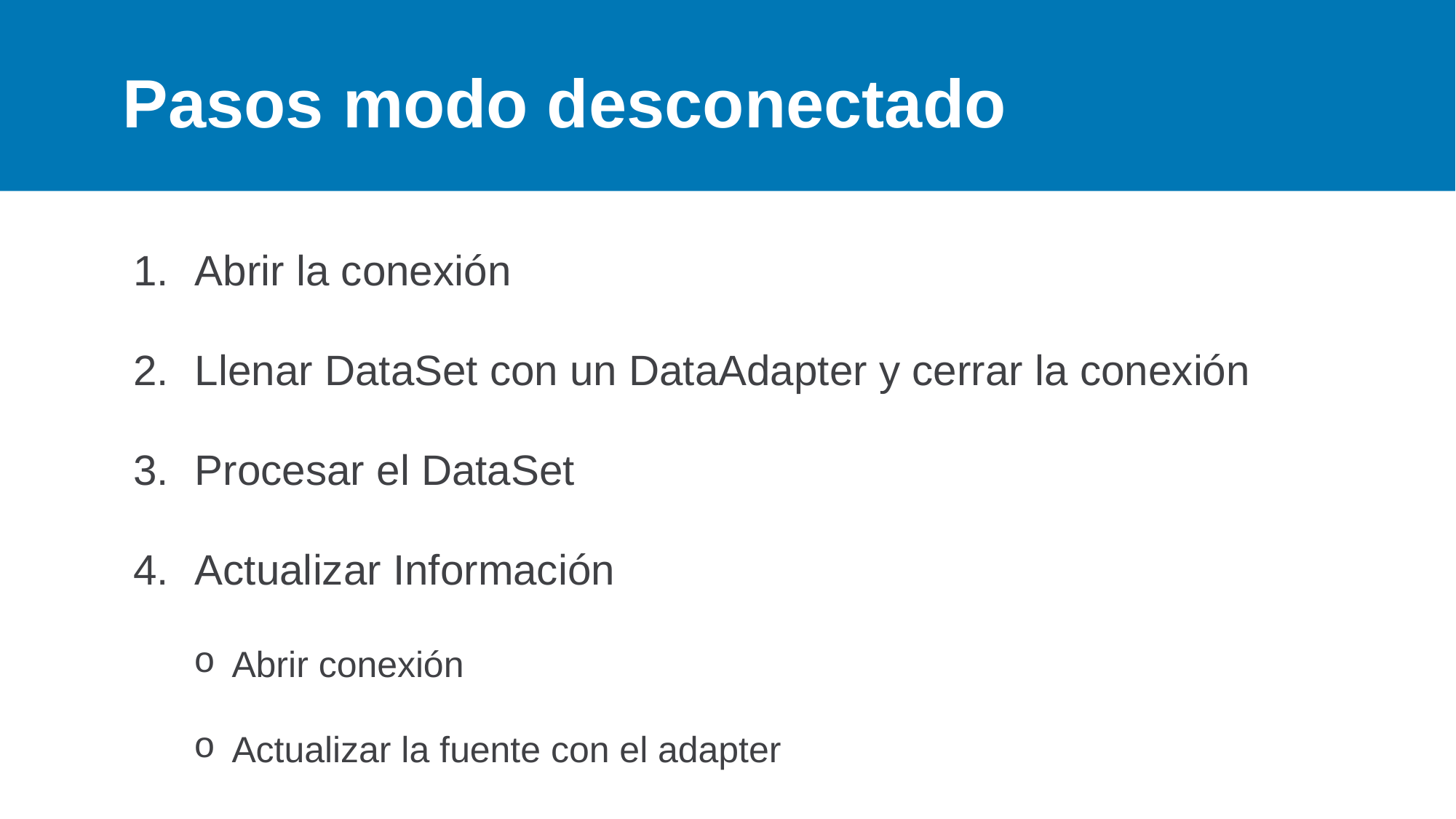

# Pasos modo desconectado
Abrir la conexión
Llenar DataSet con un DataAdapter y cerrar la conexión
Procesar el DataSet
Actualizar Información
Abrir conexión
Actualizar la fuente con el adapter
cerrar la conexión

Maximum of 5 bullet points.
If you need more add a new slide and start from the next number in the list.